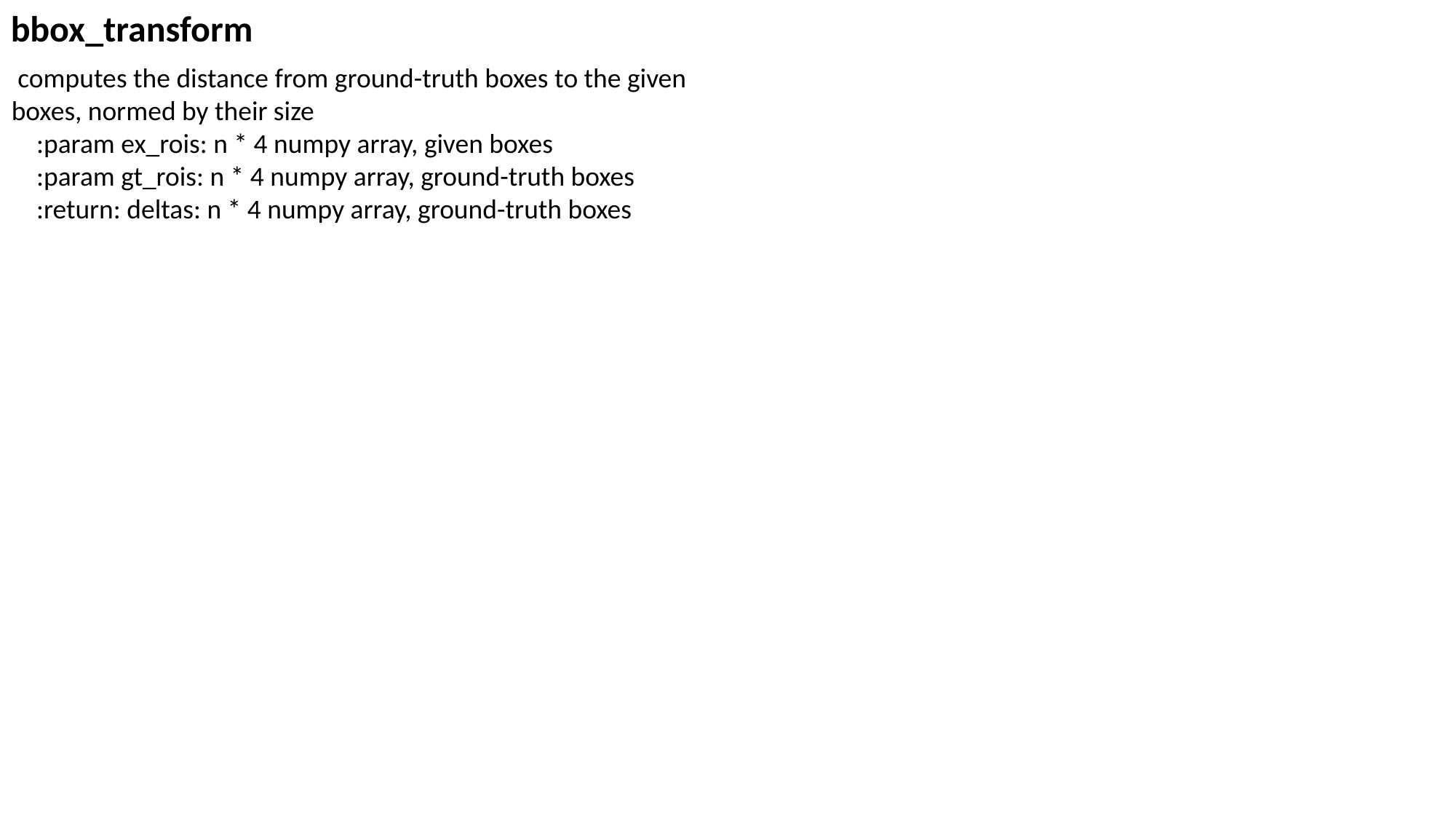

bbox_transform
 computes the distance from ground-truth boxes to the given boxes, normed by their size
    :param ex_rois: n * 4 numpy array, given boxes
    :param gt_rois: n * 4 numpy array, ground-truth boxes
    :return: deltas: n * 4 numpy array, ground-truth boxes